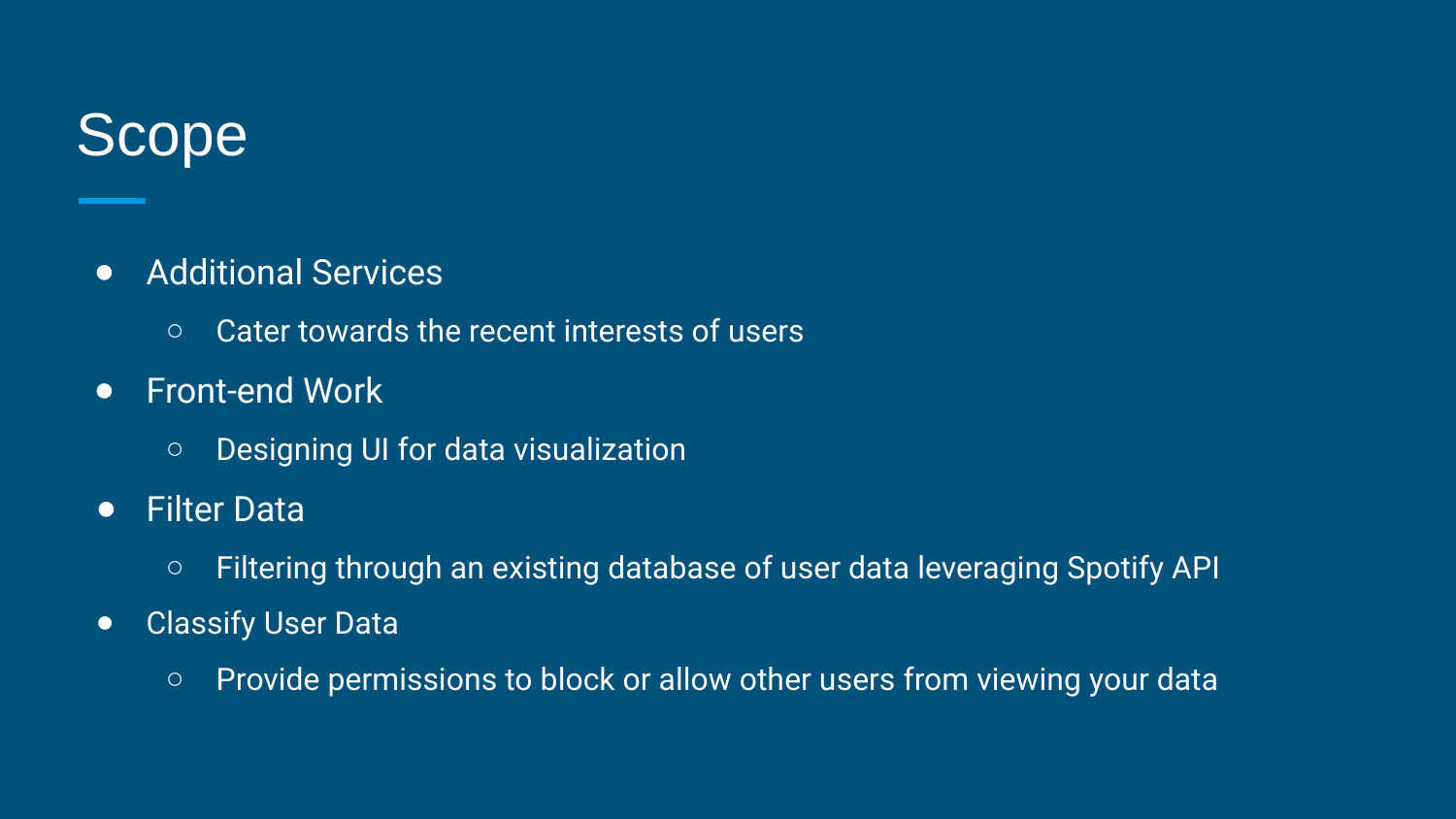

# Scope
Additional Services
Cater towards the recent interests of users
Front-end Work
Designing UI for data visualization
Filter Data
Filtering through an existing database of user data leveraging Spotify API
Classify User Data
Provide permissions to block or allow other users from viewing your data